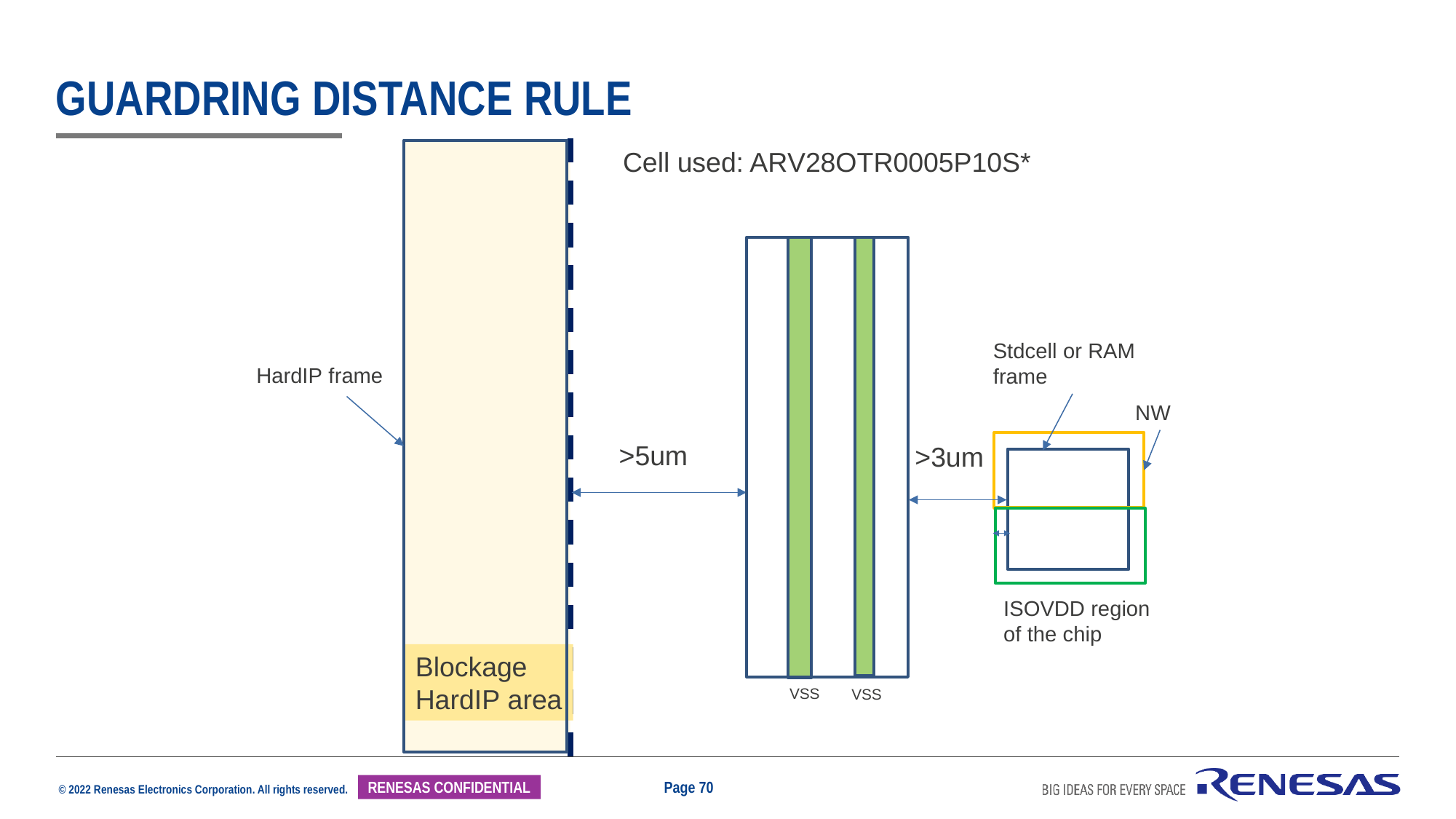

# GuardRing distance Rule
Cell used: ARV28OTR0005P10S*

Stdcell or RAM
frame
HardIP frame
NW

>5um
>3um

ISOVDD region of the chip
Blockage
HardIP area
VSS
VSS